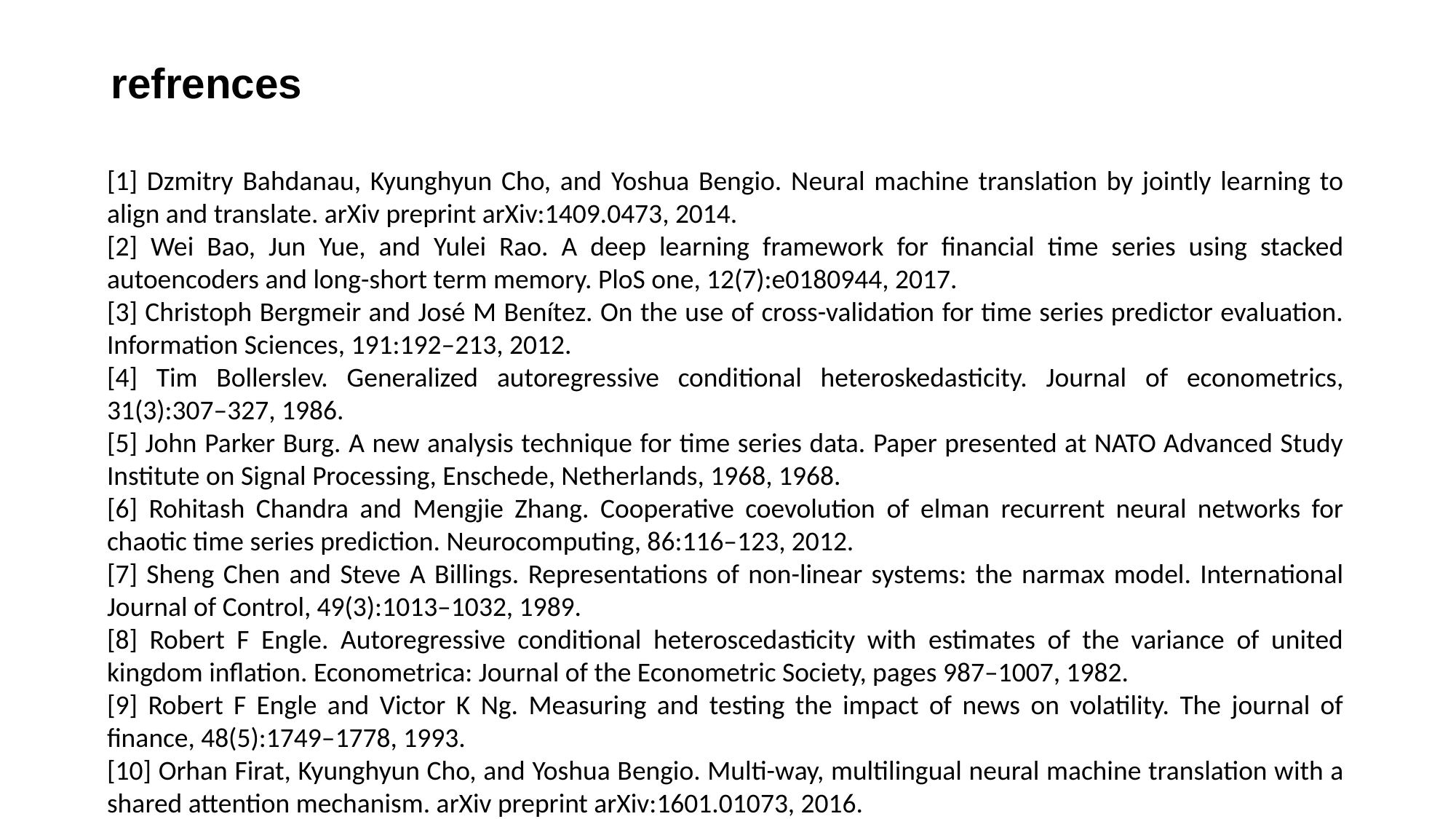

# refrences
[1] Dzmitry Bahdanau, Kyunghyun Cho, and Yoshua Bengio. Neural machine translation by jointly learning to align and translate. arXiv preprint arXiv:1409.0473, 2014.
[2] Wei Bao, Jun Yue, and Yulei Rao. A deep learning framework for financial time series using stacked autoencoders and long-short term memory. PloS one, 12(7):e0180944, 2017.
[3] Christoph Bergmeir and José M Benítez. On the use of cross-validation for time series predictor evaluation. Information Sciences, 191:192–213, 2012.
[4] Tim Bollerslev. Generalized autoregressive conditional heteroskedasticity. Journal of econometrics, 31(3):307–327, 1986.
[5] John Parker Burg. A new analysis technique for time series data. Paper presented at NATO Advanced Study Institute on Signal Processing, Enschede, Netherlands, 1968, 1968.
[6] Rohitash Chandra and Mengjie Zhang. Cooperative coevolution of elman recurrent neural networks for chaotic time series prediction. Neurocomputing, 86:116–123, 2012.
[7] Sheng Chen and Steve A Billings. Representations of non-linear systems: the narmax model. International Journal of Control, 49(3):1013–1032, 1989.
[8] Robert F Engle. Autoregressive conditional heteroscedasticity with estimates of the variance of united kingdom inflation. Econometrica: Journal of the Econometric Society, pages 987–1007, 1982.
[9] Robert F Engle and Victor K Ng. Measuring and testing the impact of news on volatility. The journal of finance, 48(5):1749–1778, 1993.
[10] Orhan Firat, Kyunghyun Cho, and Yoshua Bengio. Multi-way, multilingual neural machine translation with a shared attention mechanism. arXiv preprint arXiv:1601.01073, 2016.